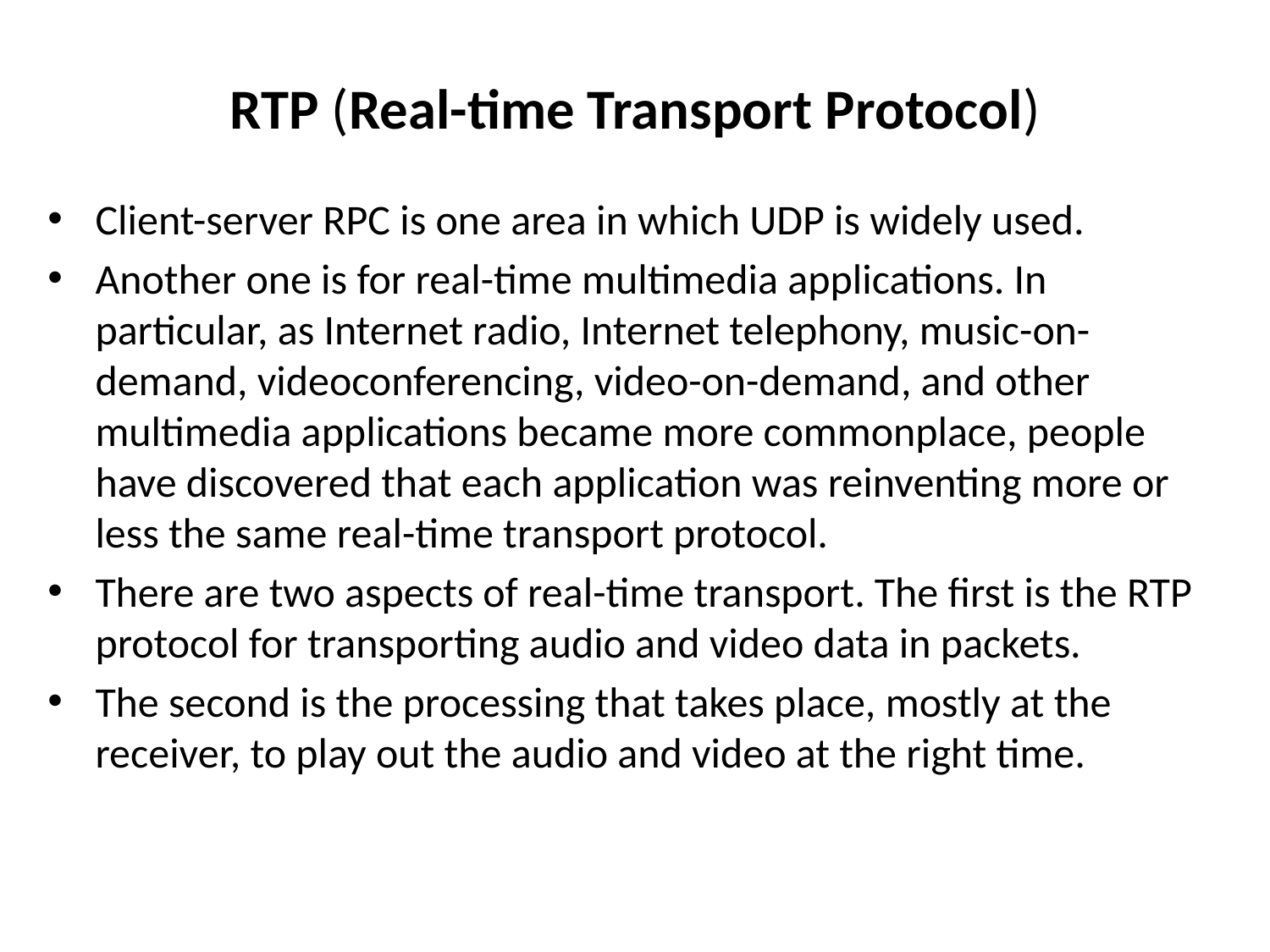

# RTP (Real-time Transport Protocol)
Client-server RPC is one area in which UDP is widely used.
Another one is for real-time multimedia applications. In particular, as Internet radio, Internet telephony, music-on-demand, videoconferencing, video-on-demand, and other multimedia applications became more commonplace, people have discovered that each application was reinventing more or less the same real-time transport protocol.
There are two aspects of real-time transport. The first is the RTP protocol for transporting audio and video data in packets.
The second is the processing that takes place, mostly at the receiver, to play out the audio and video at the right time.